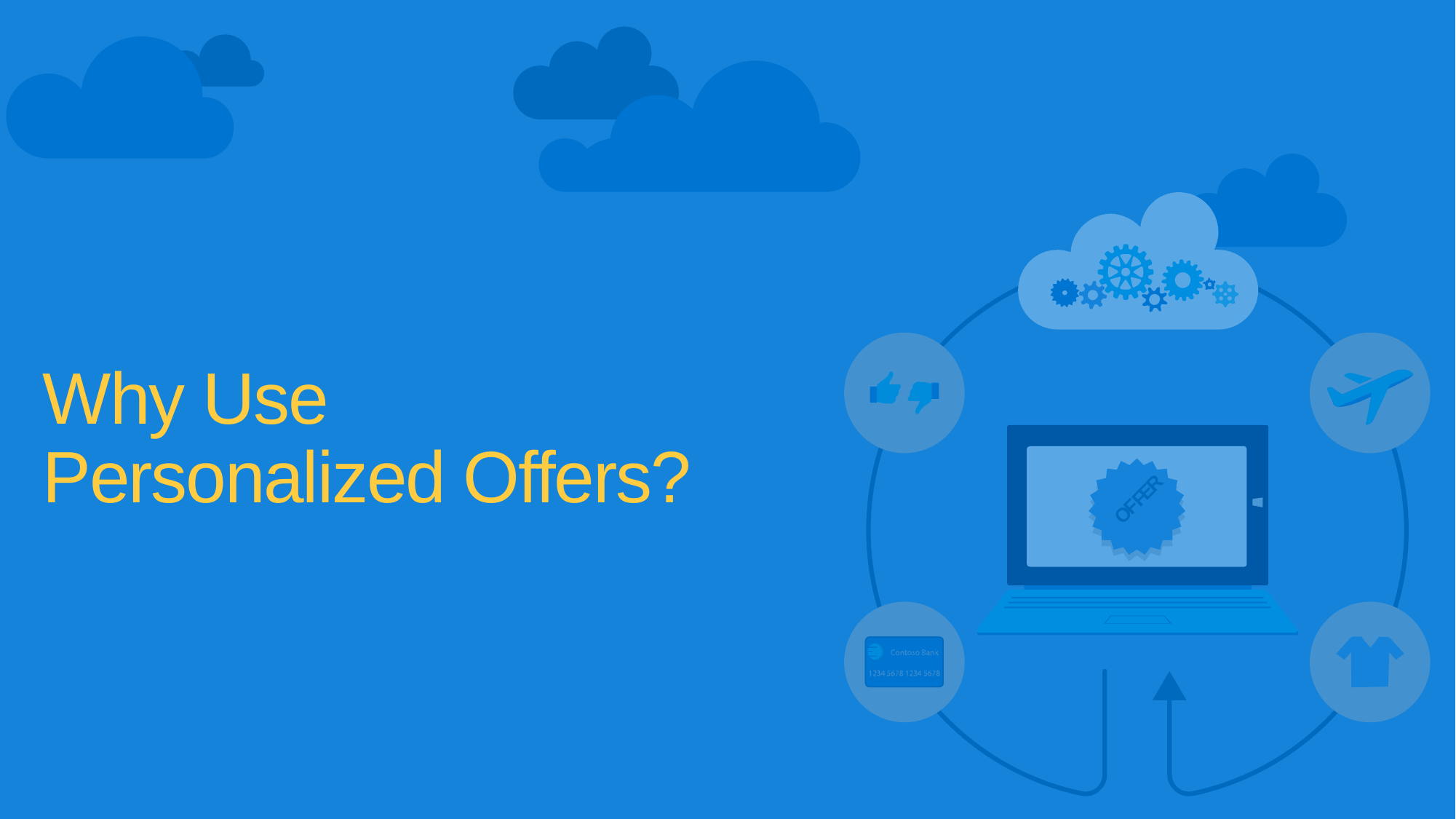

R
E
FF

O

Why Use
Personalized Offers?